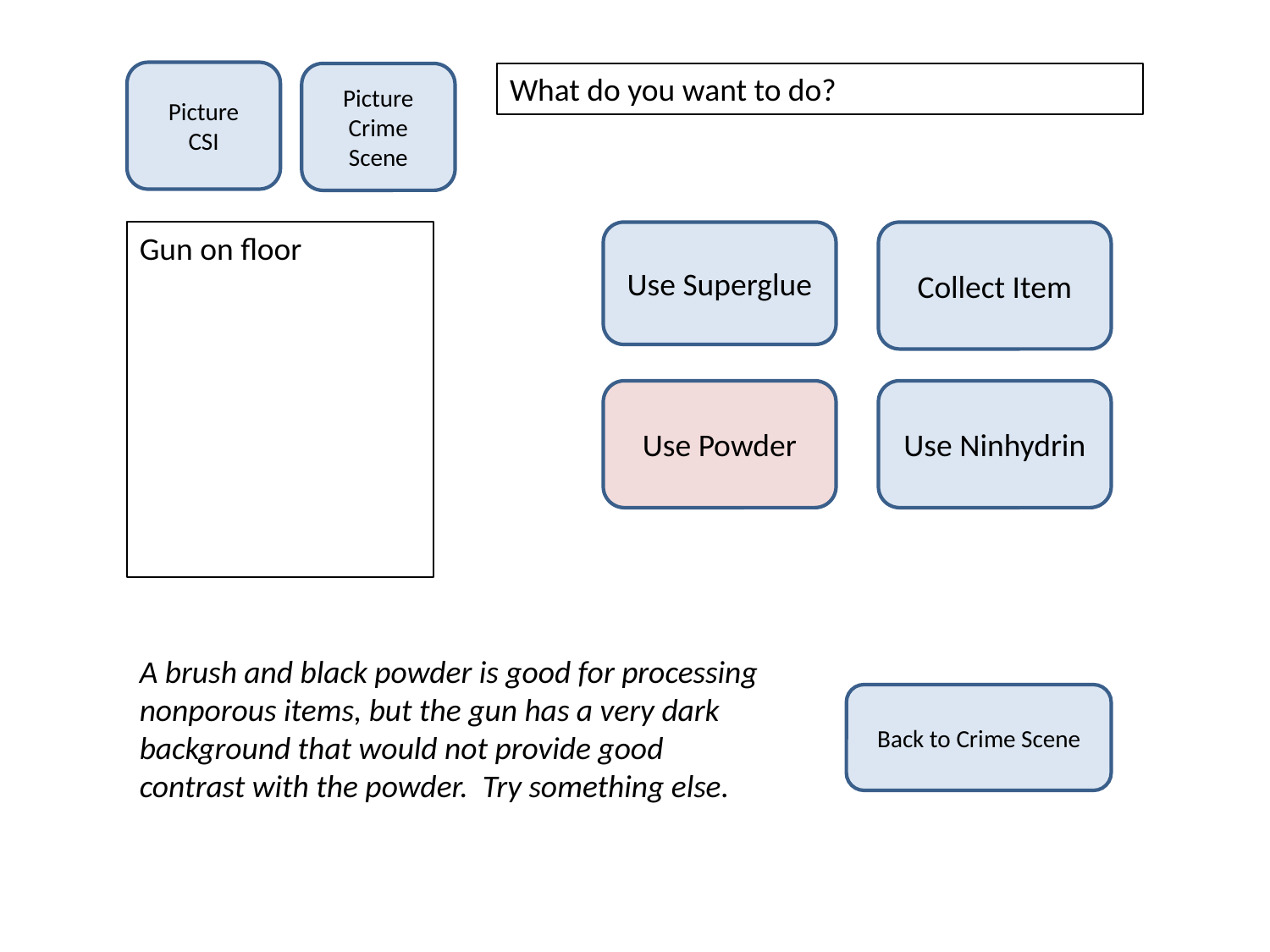

Picture
CSI
Picture
Crime Scene
What do you want to do?
Gun on floor

Use Superglue
Collect Item
Use Powder
Use Ninhydrin
A brush and black powder is good for processing nonporous items, but the gun has a very dark background that would not provide good contrast with the powder.  Try something else.
Back to Crime Scene